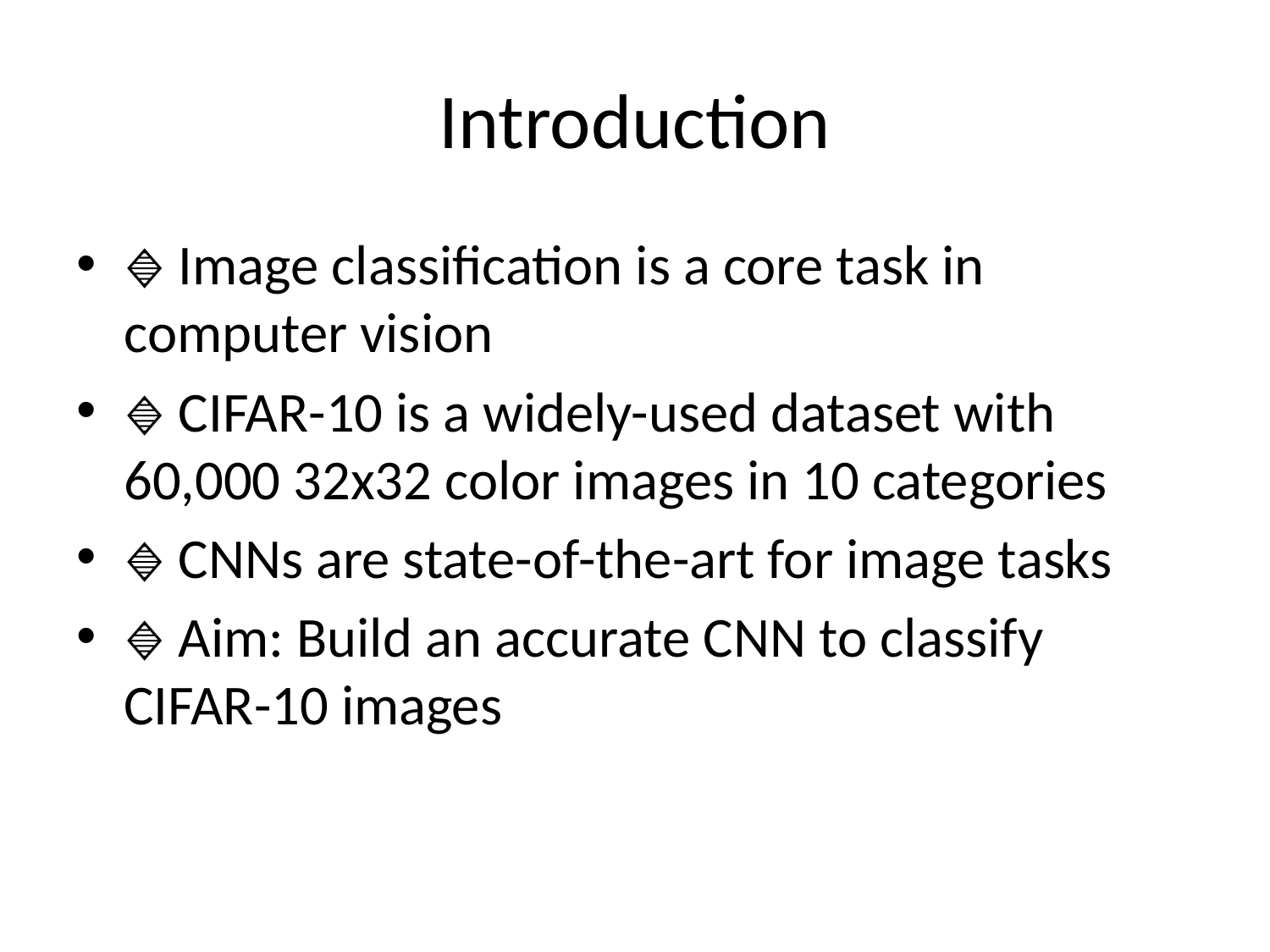

# Introduction
🔹 Image classification is a core task in computer vision
🔹 CIFAR-10 is a widely-used dataset with 60,000 32x32 color images in 10 categories
🔹 CNNs are state-of-the-art for image tasks
🔹 Aim: Build an accurate CNN to classify CIFAR-10 images